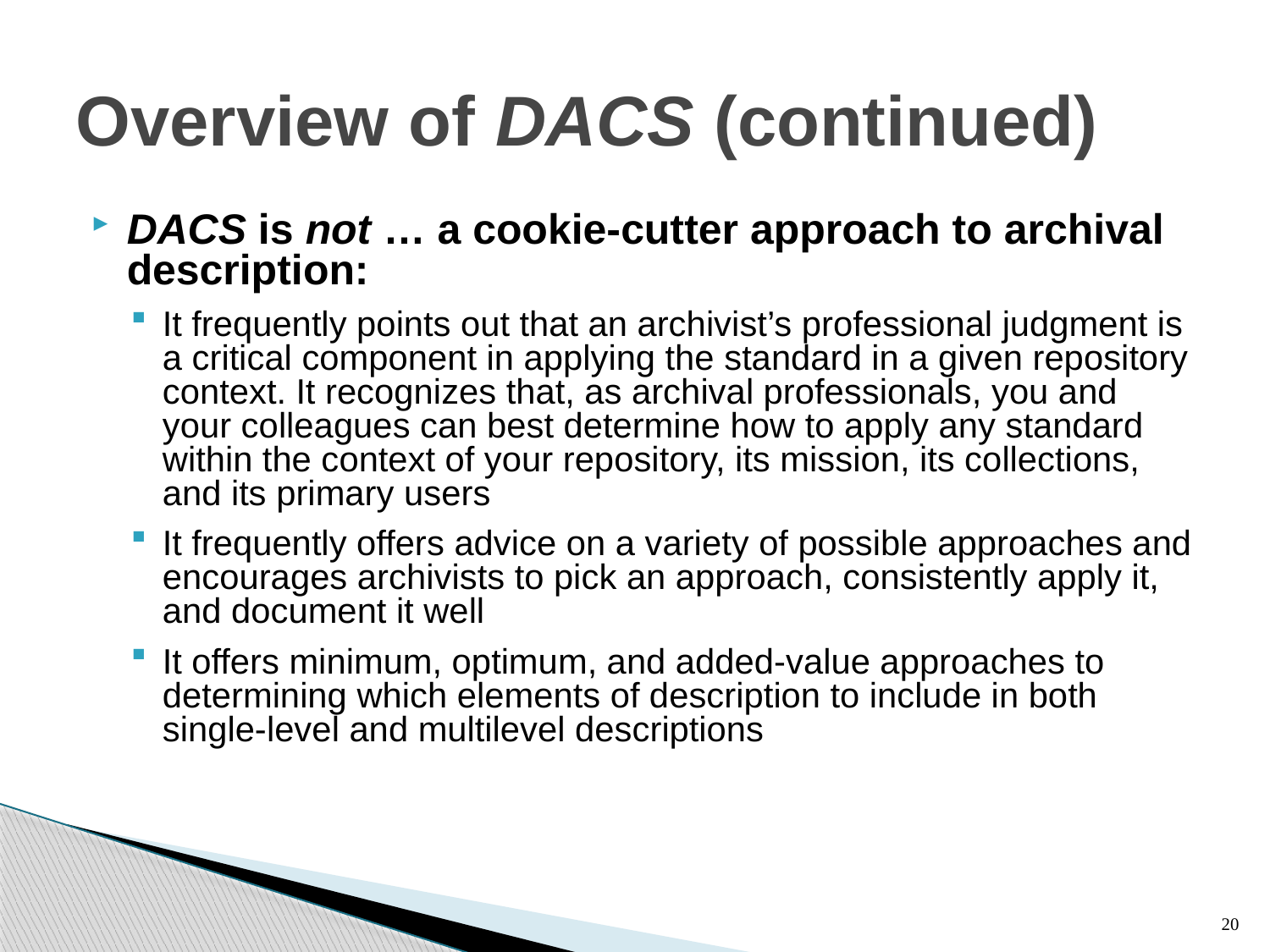

# Overview of DACS (continued)
DACS is not … a cookie-cutter approach to archival description:
It frequently points out that an archivist’s professional judgment is a critical component in applying the standard in a given repository context. It recognizes that, as archival professionals, you and your colleagues can best determine how to apply any standard within the context of your repository, its mission, its collections, and its primary users
It frequently offers advice on a variety of possible approaches and encourages archivists to pick an approach, consistently apply it, and document it well
It offers minimum, optimum, and added-value approaches to determining which elements of description to include in both single-level and multilevel descriptions
20